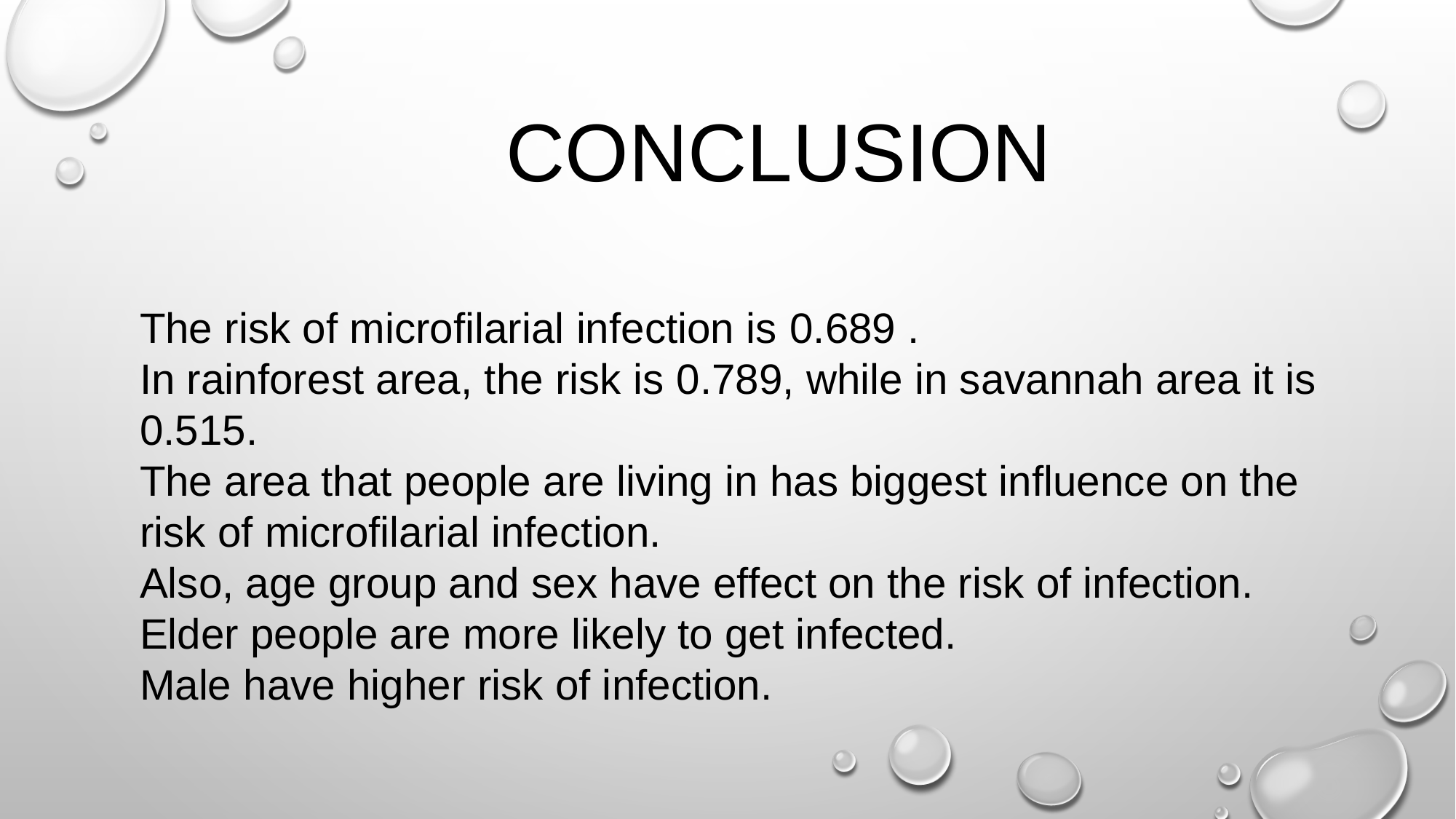

CONCLUSION
The risk of microfilarial infection is 0.689 .
In rainforest area, the risk is 0.789, while in savannah area it is 0.515.
The area that people are living in has biggest influence on the risk of microfilarial infection.
Also, age group and sex have effect on the risk of infection.
Elder people are more likely to get infected.
Male have higher risk of infection.